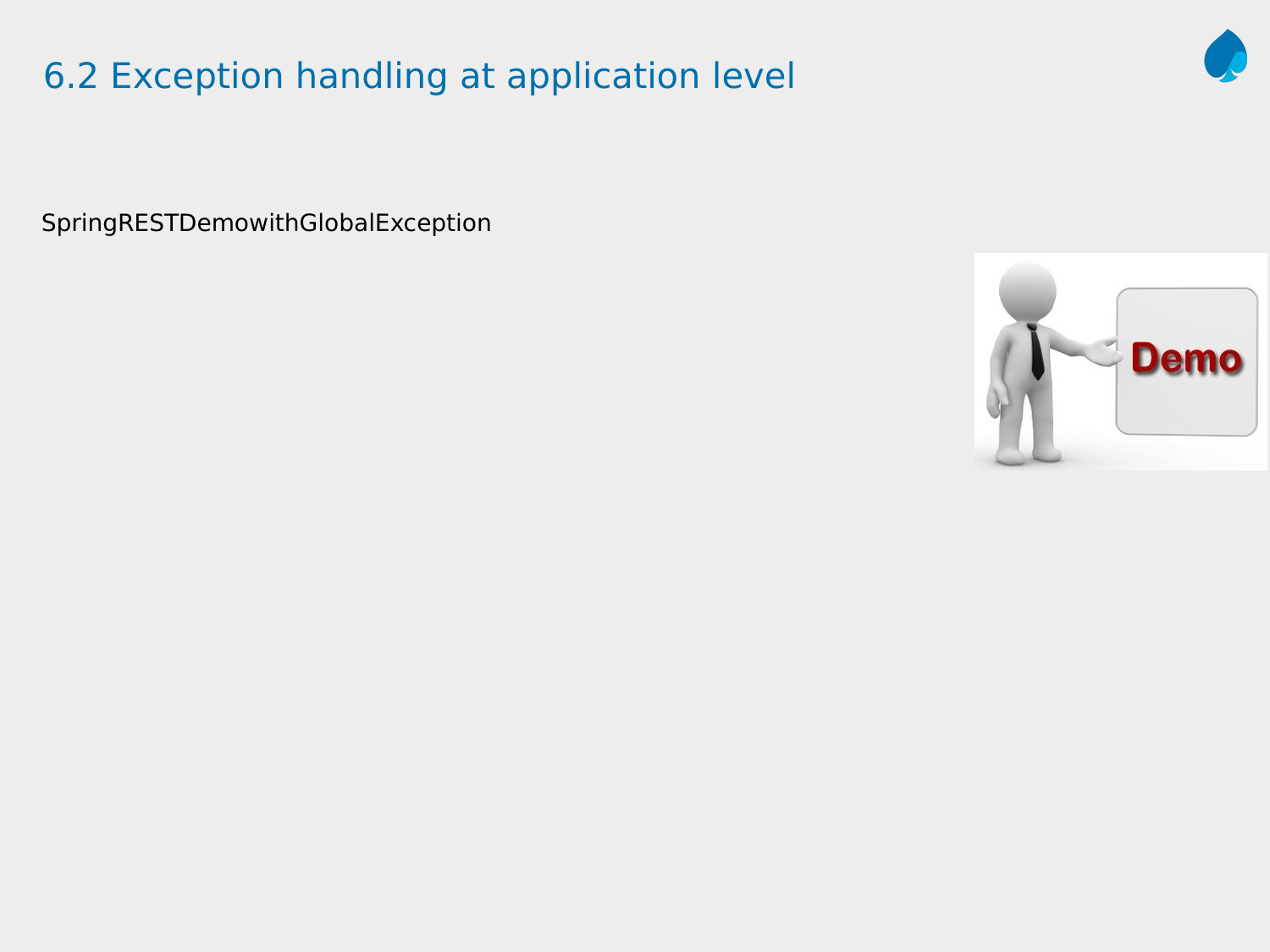

# 6.2 Exception handling at application level
SpringRESTDemowithGlobalException